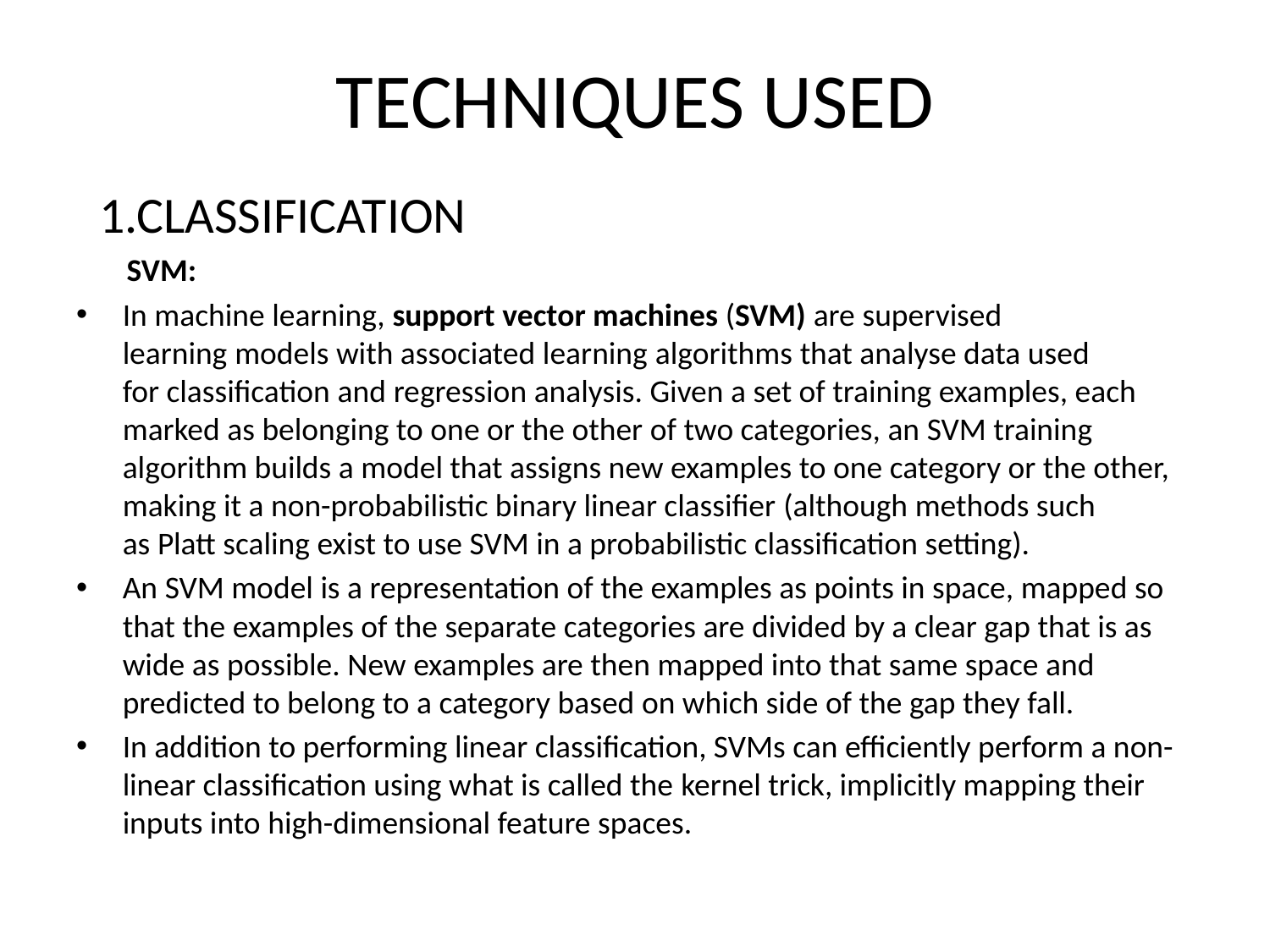

# TECHNIQUES USED
  1.CLASSIFICATION
       SVM:
In machine learning, support vector machines (SVM) are supervised learning models with associated learning algorithms that analyse data used for classification and regression analysis. Given a set of training examples, each marked as belonging to one or the other of two categories, an SVM training algorithm builds a model that assigns new examples to one category or the other, making it a non-probabilistic binary linear classifier (although methods such as Platt scaling exist to use SVM in a probabilistic classification setting).
An SVM model is a representation of the examples as points in space, mapped so that the examples of the separate categories are divided by a clear gap that is as wide as possible. New examples are then mapped into that same space and predicted to belong to a category based on which side of the gap they fall.
In addition to performing linear classification, SVMs can efficiently perform a non-linear classification using what is called the kernel trick, implicitly mapping their inputs into high-dimensional feature spaces.